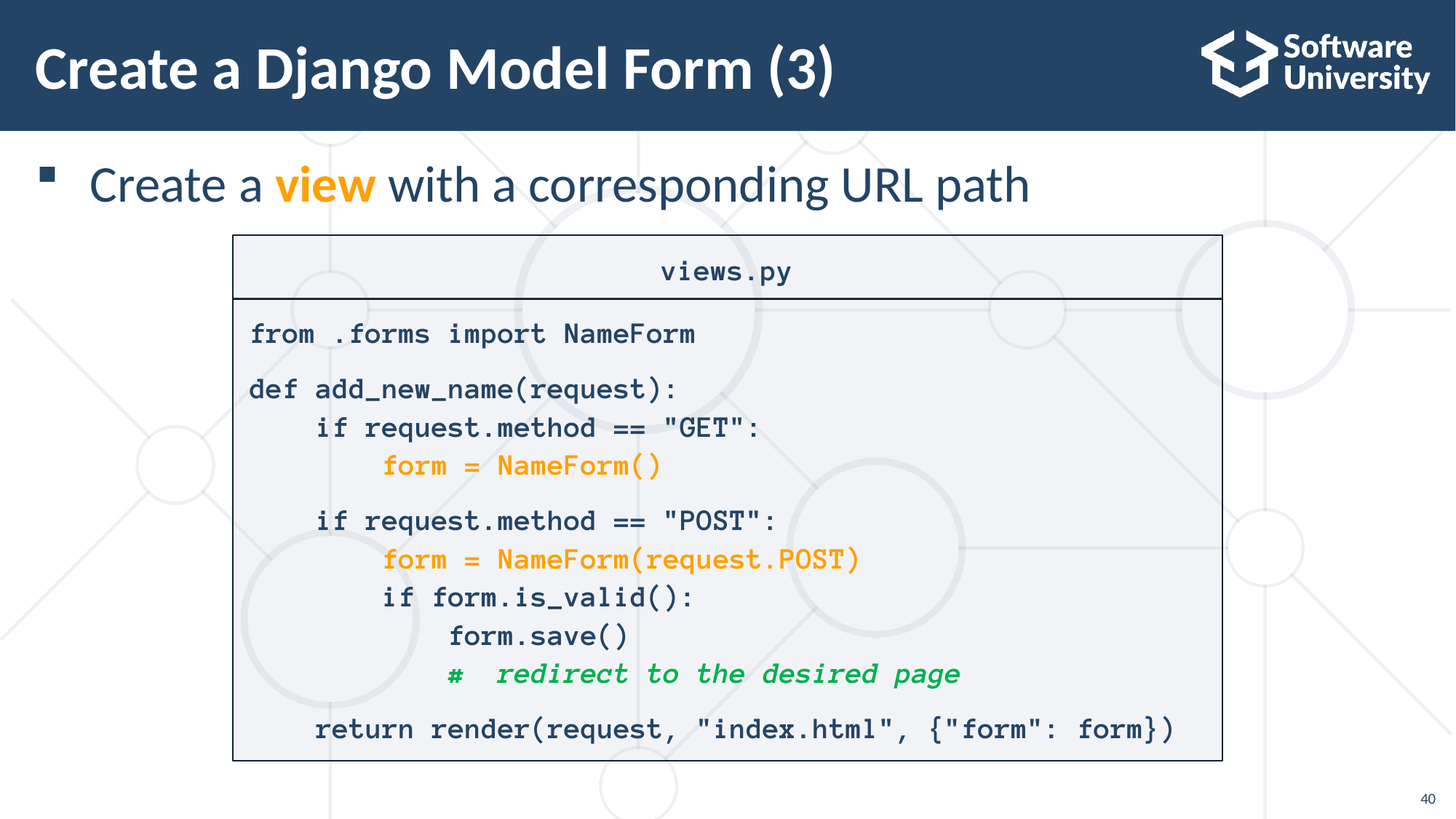

# Create a Django Model Form (3)
Create a view with a corresponding URL path
views.py
from .forms import NameForm

def add_new_name(request):
    if request.method == "GET":
        form = NameForm()

    if request.method == "POST":
        form = NameForm(request.POST)
        if form.is_valid():
            form.save()
            #  redirect to the desired page

    return render(request, "index.html", {"form": form})
40